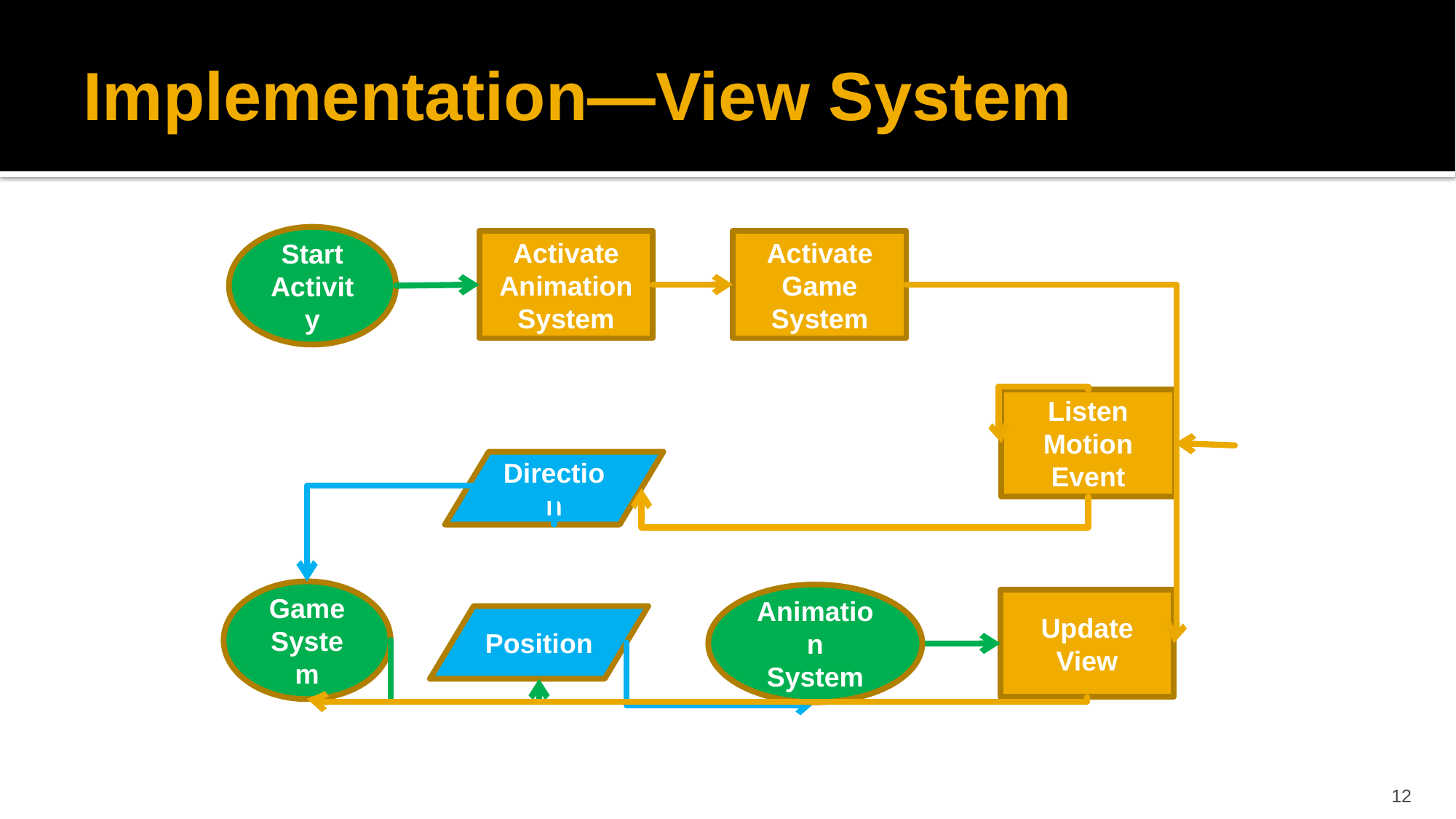

# Implementation—View System
Start
Activity
Activate
Animation
System
Activate
Game
System
Listen
Motion
Event
Direction
Game
System
Animation
System
Update
View
Position
12